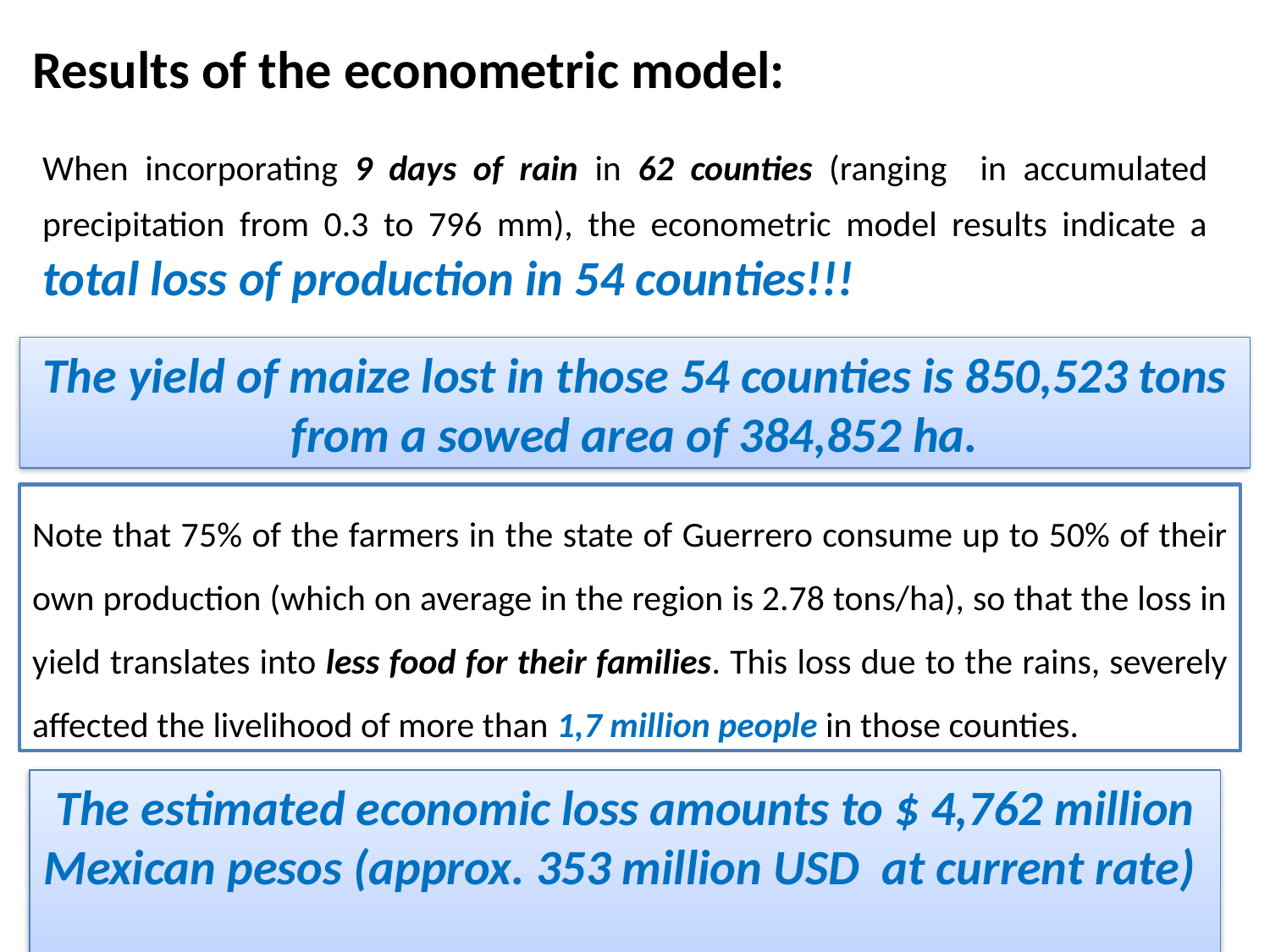

Results of the econometric model:
When incorporating 9 days of rain in 62 counties (ranging  in accumulated precipitation from 0.3 to 796 mm), the econometric model results indicate a total loss of production in 54 counties!!!
The yield of maize lost in those 54 counties is 850,523 tons from a sowed area of 384,852 ha.
Note that 75% of the farmers in the state of Guerrero consume up to 50% of their own production (which on average in the region is 2.78 tons/ha), so that the loss in yield translates into less food for their families. This loss due to the rains, severely affected the livelihood of more than 1,7 million people in those counties.
The estimated economic loss amounts to $ 4,762 million Mexican pesos (approx. 353 million USD  at current rate)